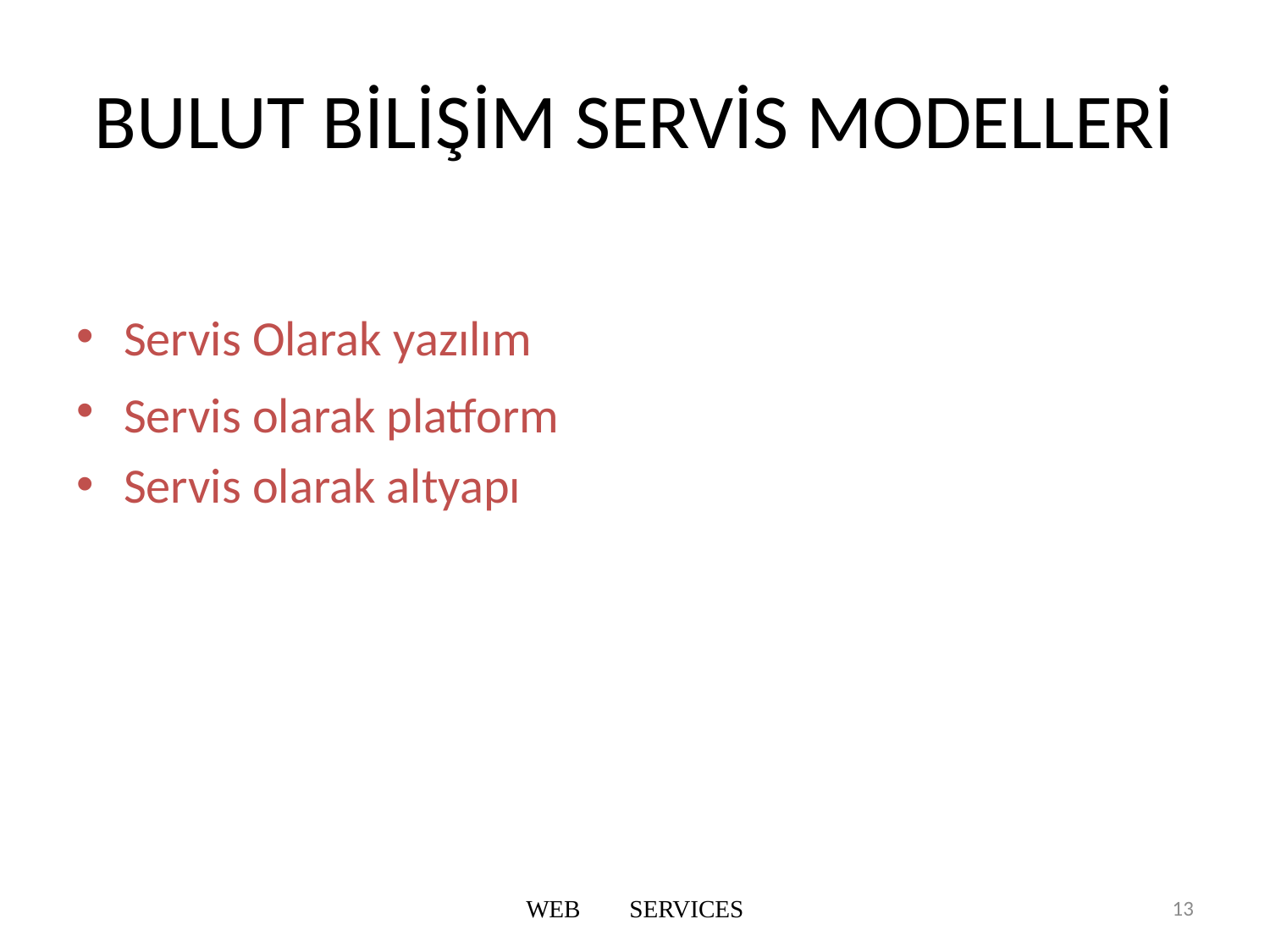

# BULUT BİLİŞİM SERVİS MODELLERİ

Servis Olarak yazılım
Servis olarak platform
Servis olarak altyapı

WEB        SERVICES
13